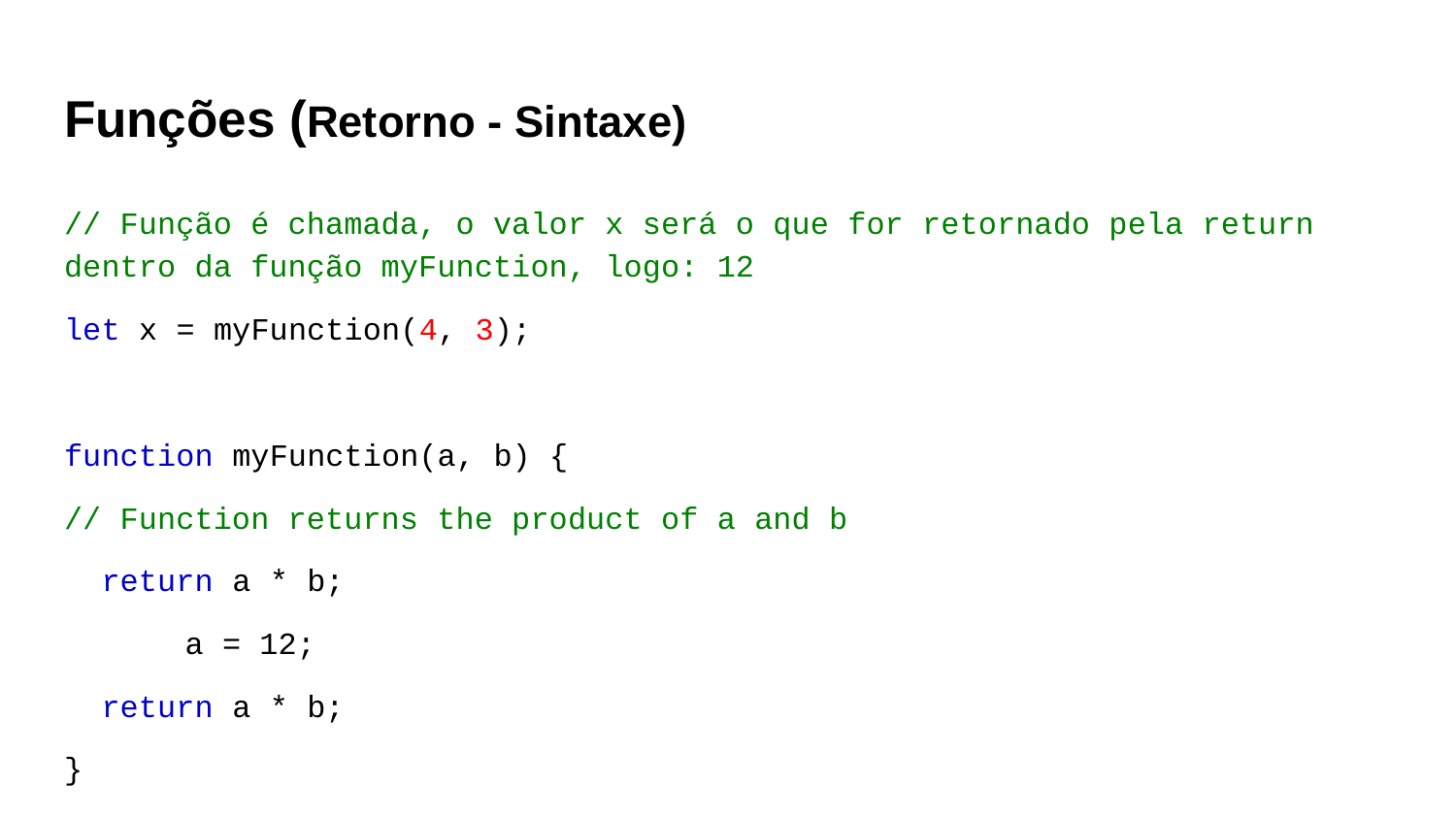

# Funções (Retorno - Sintaxe)

// Função é chamada, o valor x será o que for retornado pela return dentro da função myFunction, logo: 12
let x = myFunction(4, 3);

function myFunction(a, b) {
// Function returns the product of a and b
  return a * b;
	a = 12;
  return a * b;
}